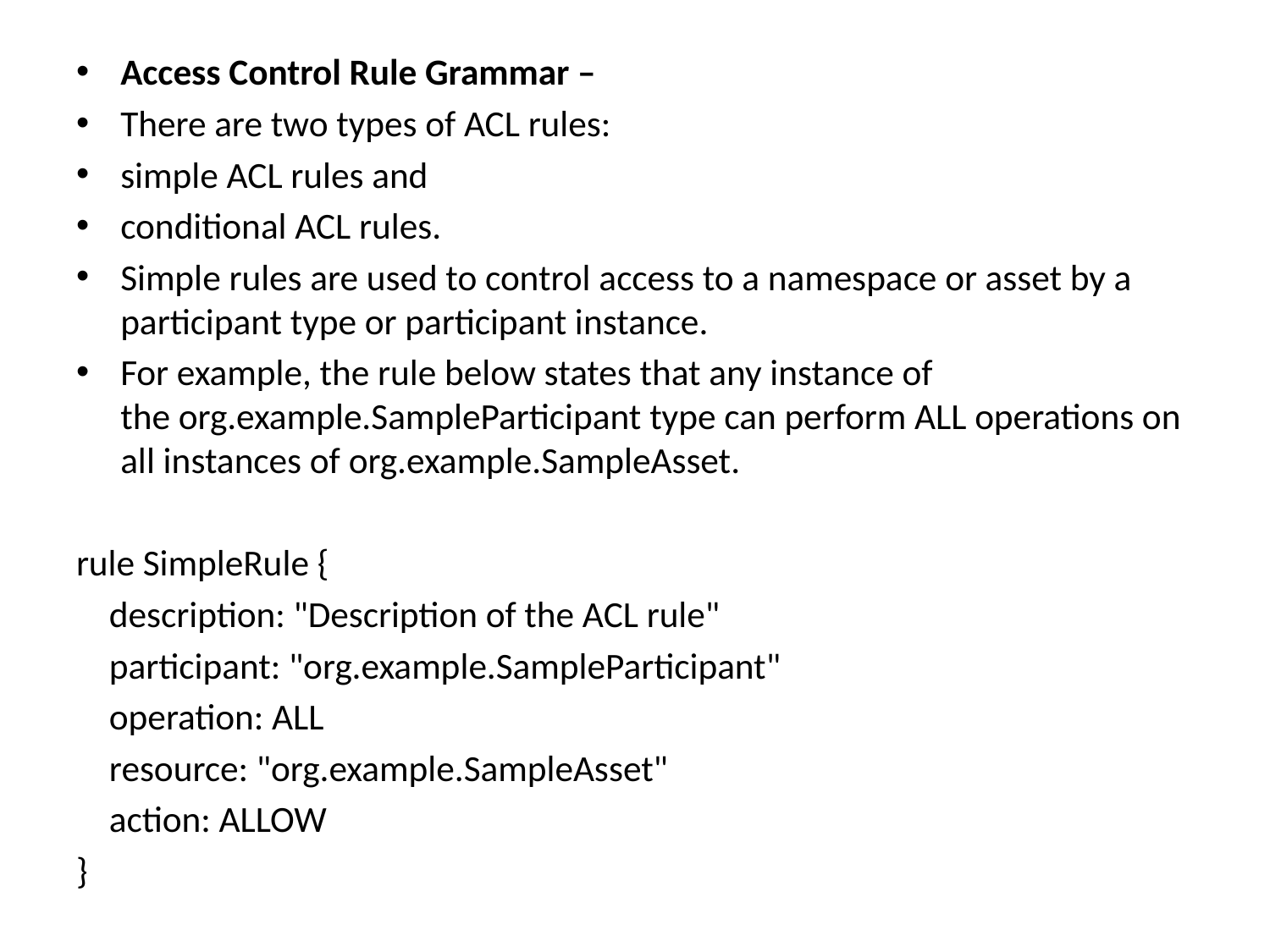

Access Control Rule Grammar –
There are two types of ACL rules:
simple ACL rules and
conditional ACL rules.
Simple rules are used to control access to a namespace or asset by a participant type or participant instance.
For example, the rule below states that any instance of the org.example.SampleParticipant type can perform ALL operations on all instances of org.example.SampleAsset.

rule SimpleRule {
    description: "Description of the ACL rule"
    participant: "org.example.SampleParticipant"
    operation: ALL
    resource: "org.example.SampleAsset"
    action: ALLOW
}